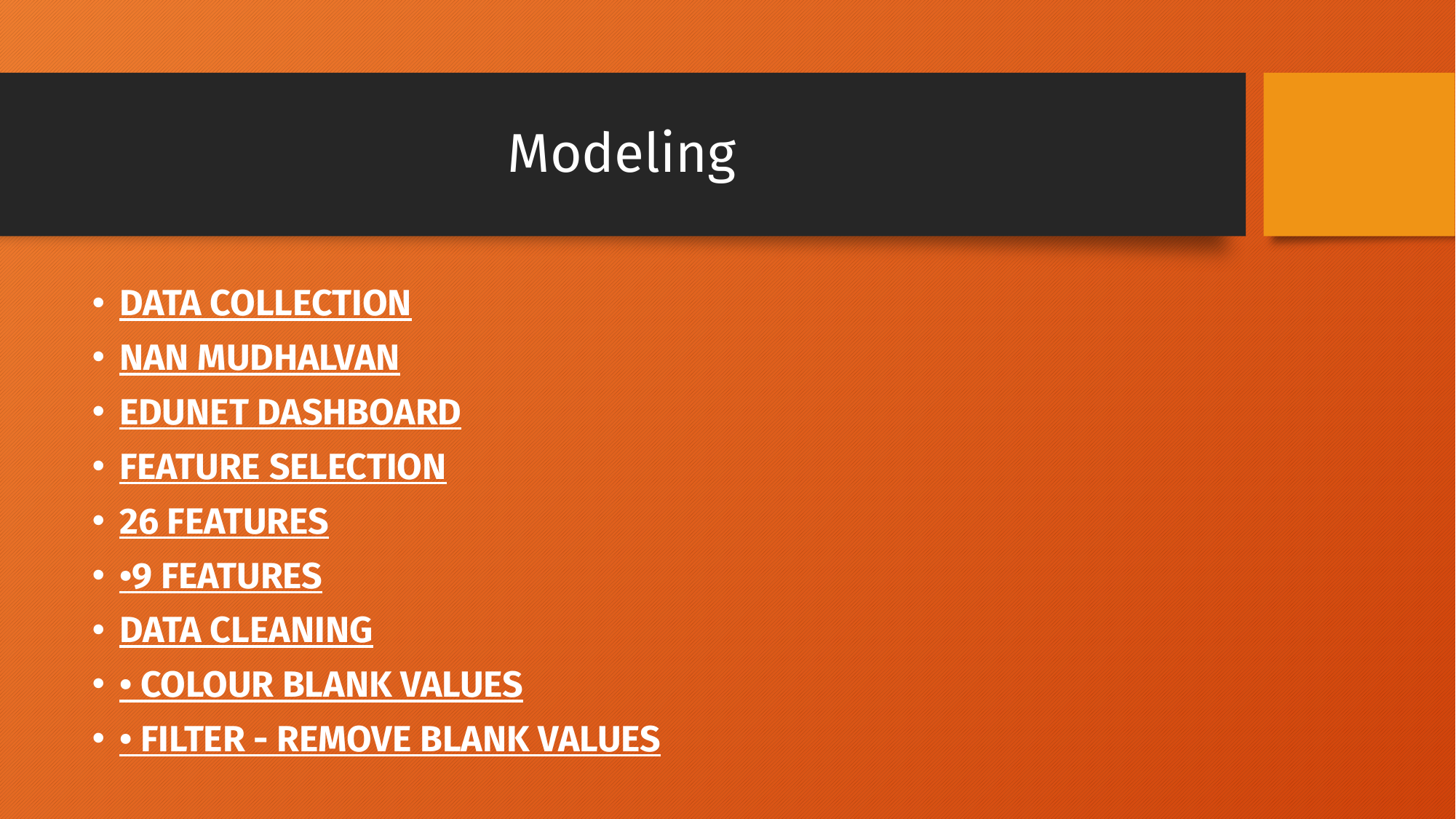

# Modeling
DATA COLLECTION
NAN MUDHALVAN
EDUNET DASHBOARD
FEATURE SELECTION
26 FEATURES
•9 FEATURES
DATA CLEANING
• COLOUR BLANK VALUES
• FILTER - REMOVE BLANK VALUES